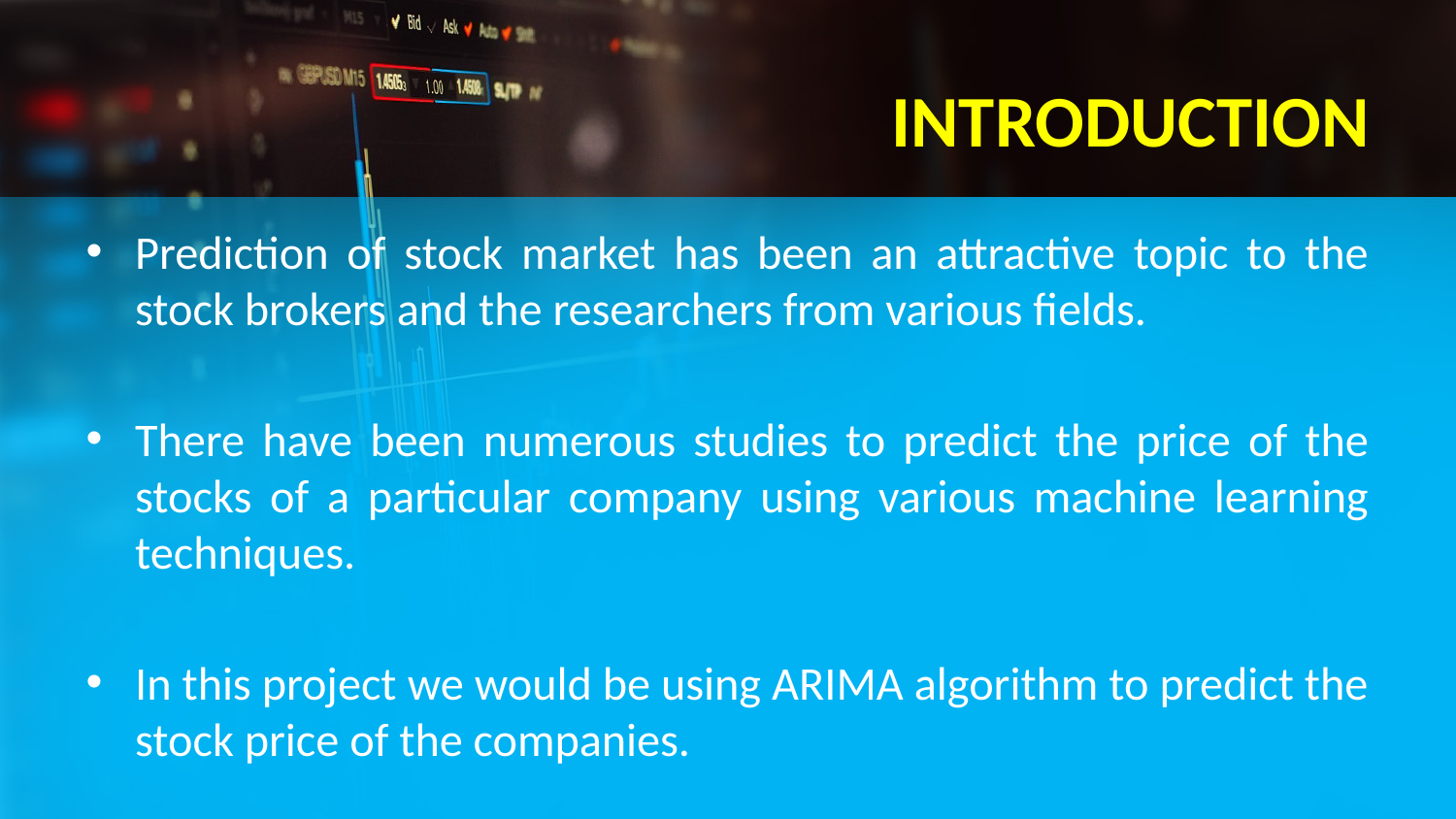

# INTRODUCTION
Prediction of stock market has been an attractive topic to the stock brokers and the researchers from various fields.

There have been numerous studies to predict the price of the stocks of a particular company using various machine learning techniques.

In this project we would be using ARIMA algorithm to predict the stock price of the companies.